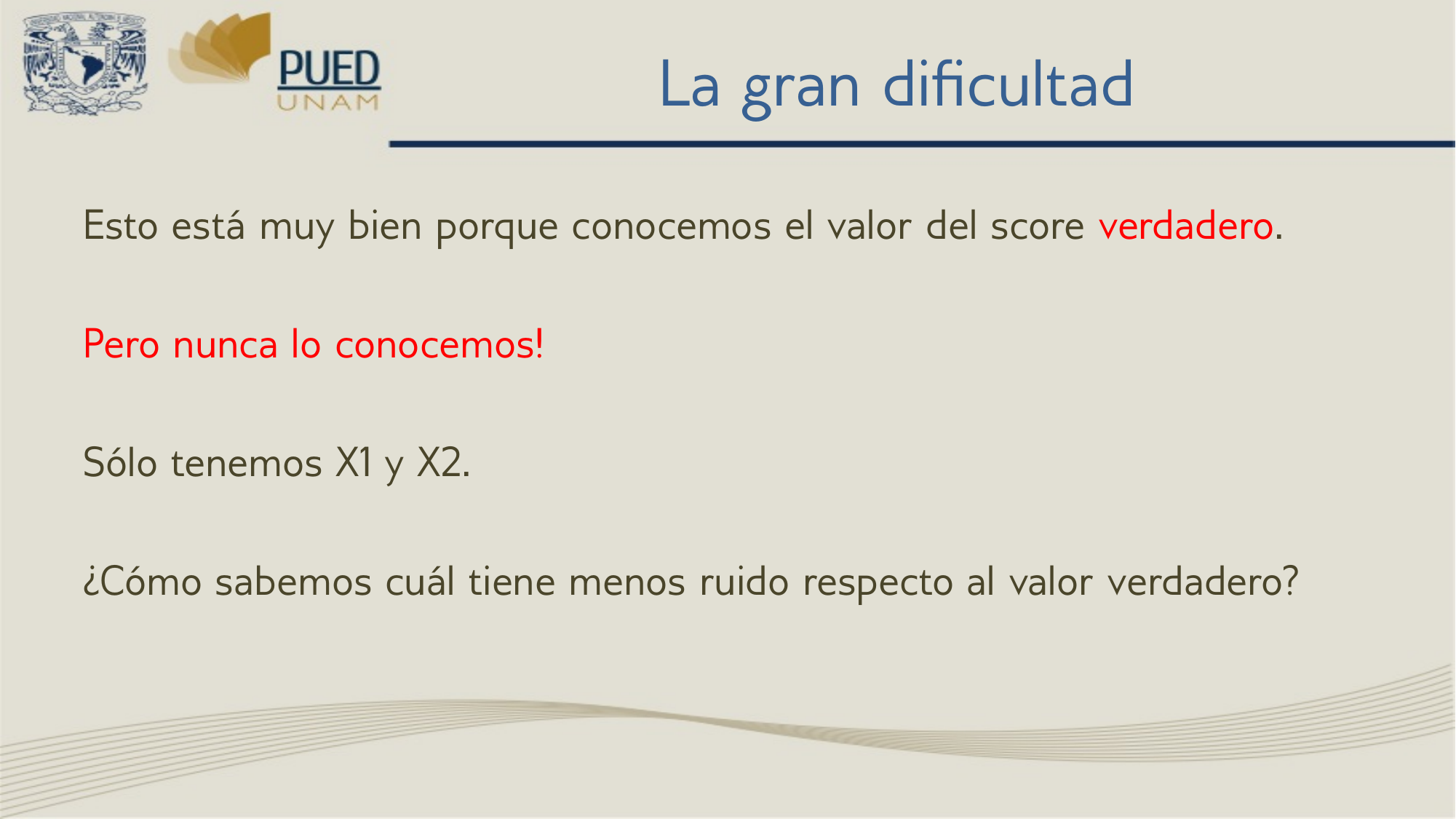

# La gran dificultad
Esto está muy bien porque conocemos el valor del score verdadero.

Pero nunca lo conocemos!

Sólo tenemos X1 y X2.

¿Cómo sabemos cuál tiene menos ruido respecto al valor verdadero?